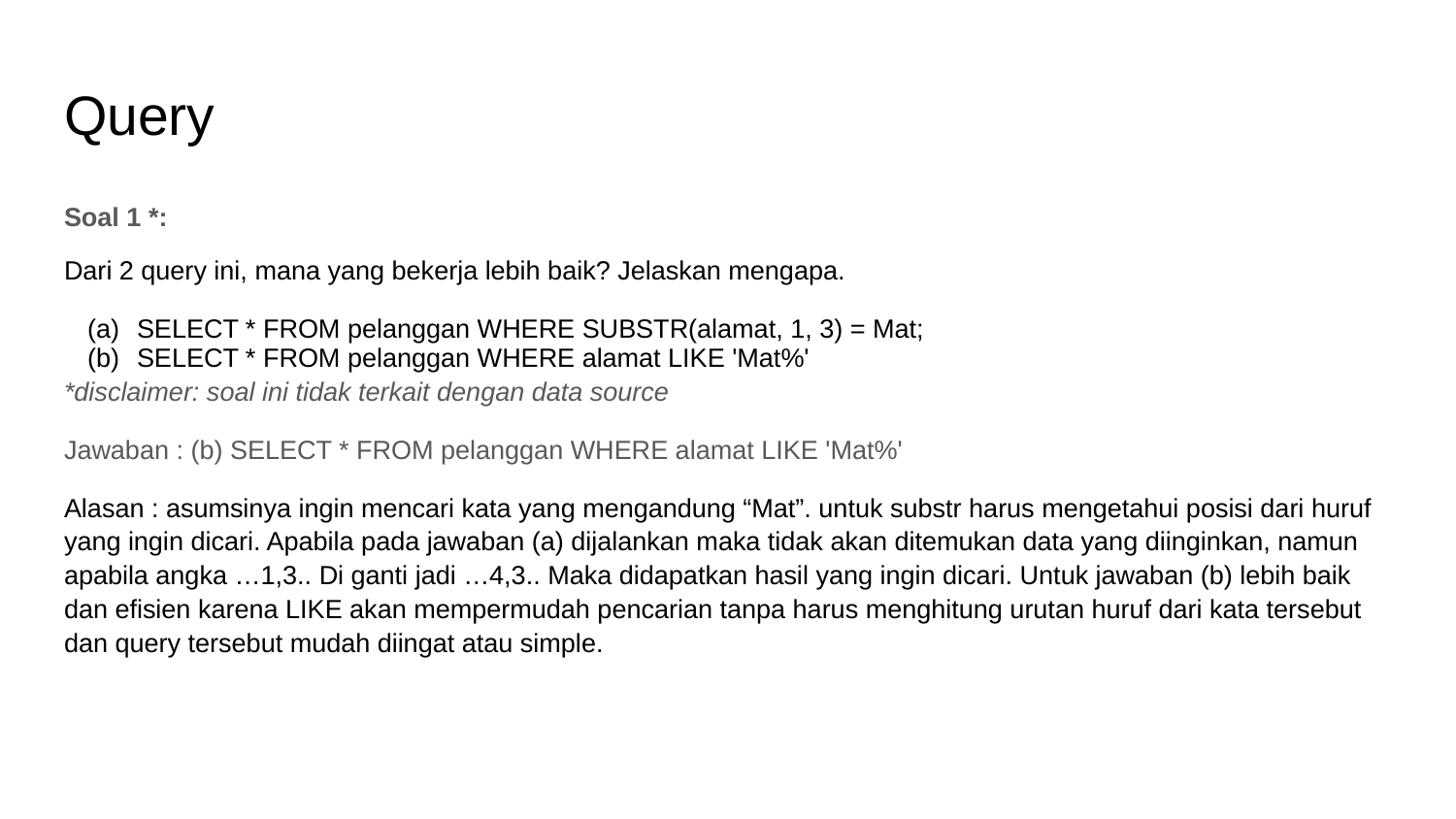

# Query
Soal 1 *:
Dari 2 query ini, mana yang bekerja lebih baik? Jelaskan mengapa.

SELECT * FROM pelanggan WHERE SUBSTR(alamat, 1, 3) = Mat;
SELECT * FROM pelanggan WHERE alamat LIKE 'Mat%'
*disclaimer: soal ini tidak terkait dengan data source
Jawaban : (b) SELECT * FROM pelanggan WHERE alamat LIKE 'Mat%'
Alasan : asumsinya ingin mencari kata yang mengandung “Mat”. untuk substr harus mengetahui posisi dari huruf yang ingin dicari. Apabila pada jawaban (a) dijalankan maka tidak akan ditemukan data yang diinginkan, namun apabila angka …1,3.. Di ganti jadi …4,3.. Maka didapatkan hasil yang ingin dicari. Untuk jawaban (b) lebih baik dan efisien karena LIKE akan mempermudah pencarian tanpa harus menghitung urutan huruf dari kata tersebut dan query tersebut mudah diingat atau simple.